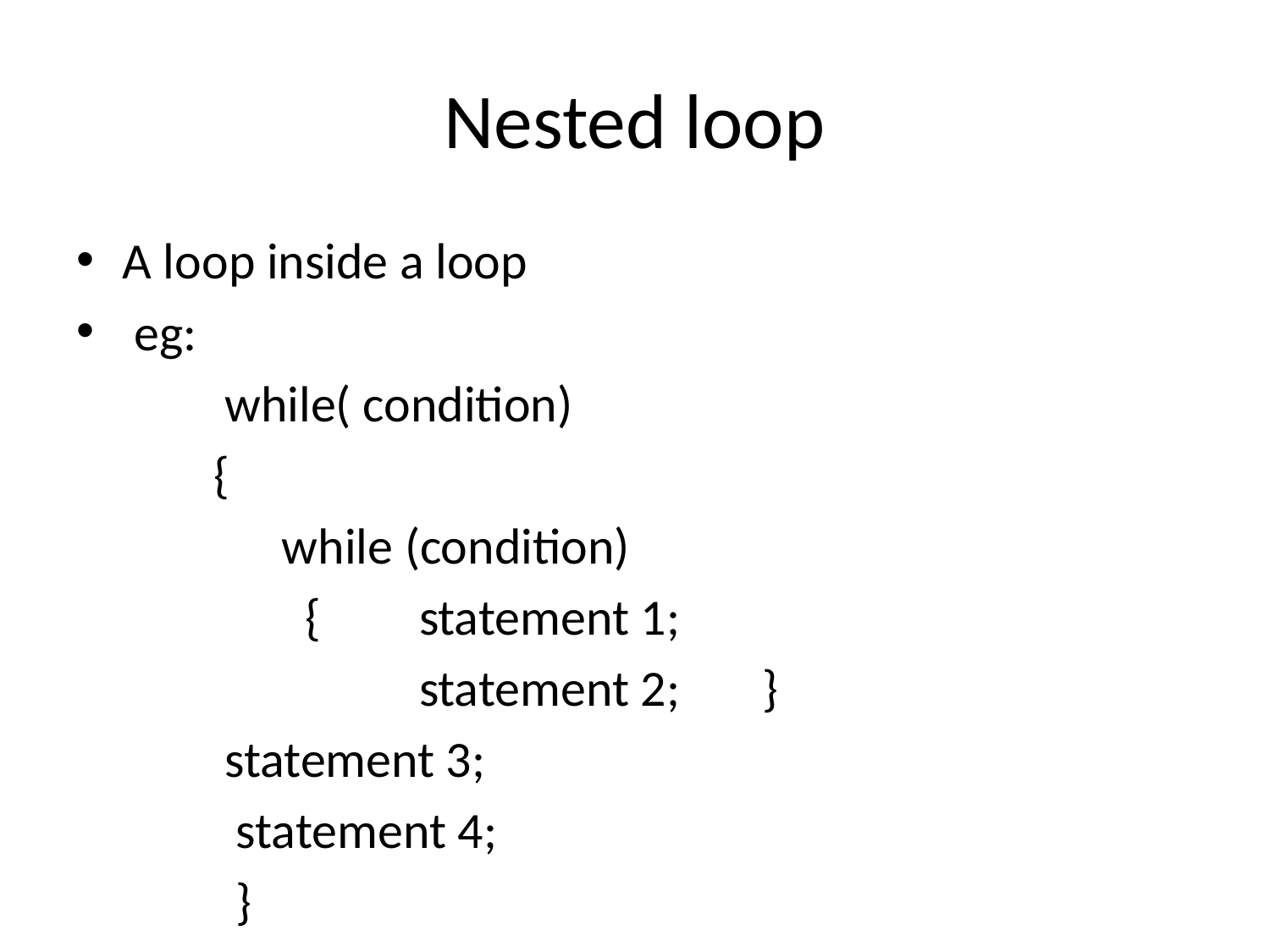

# Nested loop
A loop inside a loop
 eg:
             while( condition)
            {
                  while (condition)
		{	statement 1;
			statement 2;	}
	   statement 3;
	    statement 4;
              }